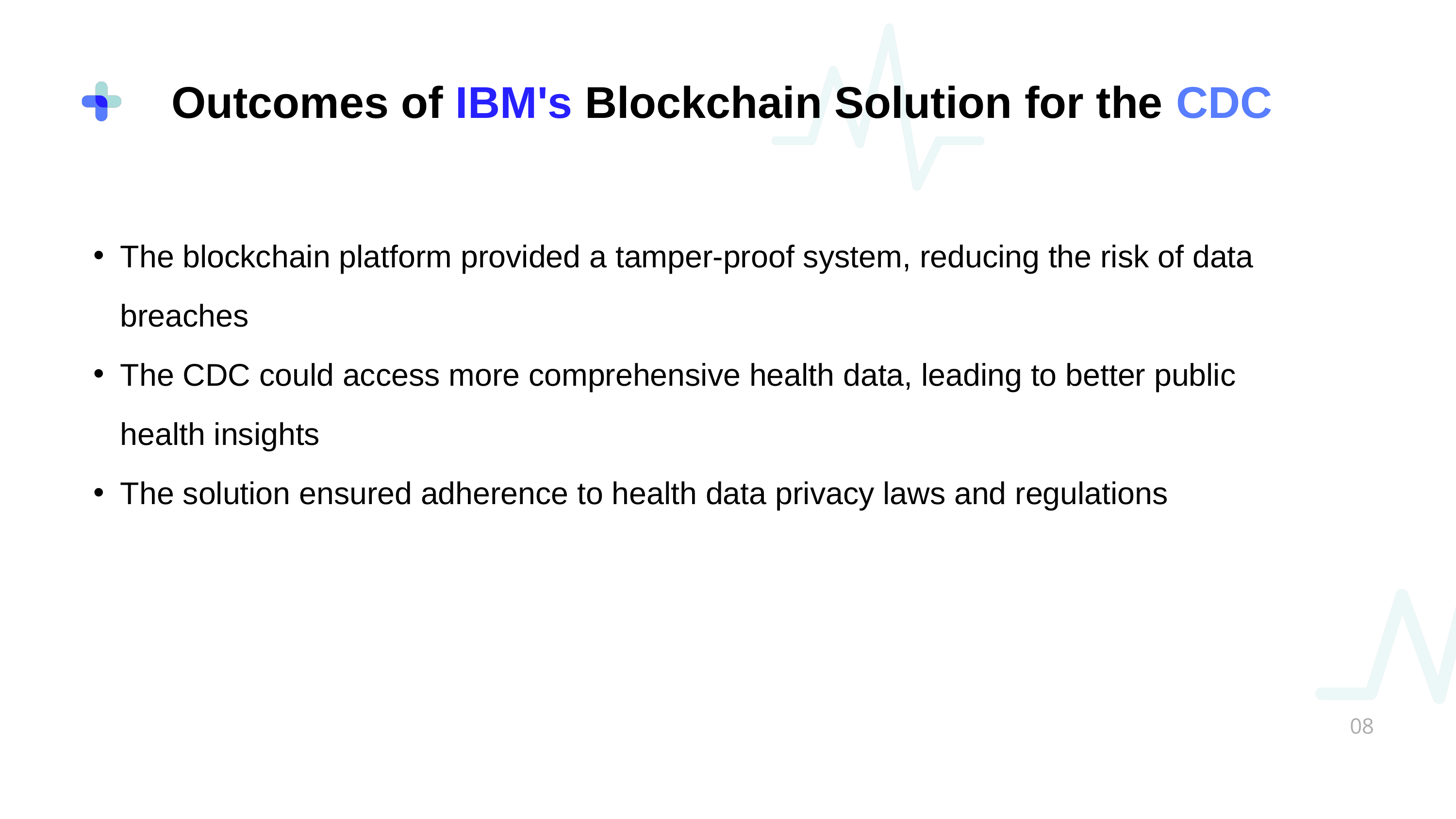

Outcomes of IBM's Blockchain Solution for the CDC

The blockchain platform provided a tamper-proof system, reducing the risk of data breaches
The CDC could access more comprehensive health data, leading to better public health insights
The solution ensured adherence to health data privacy laws and regulations
Outcomes of IBM's Blockchain Solution for the CDC

08